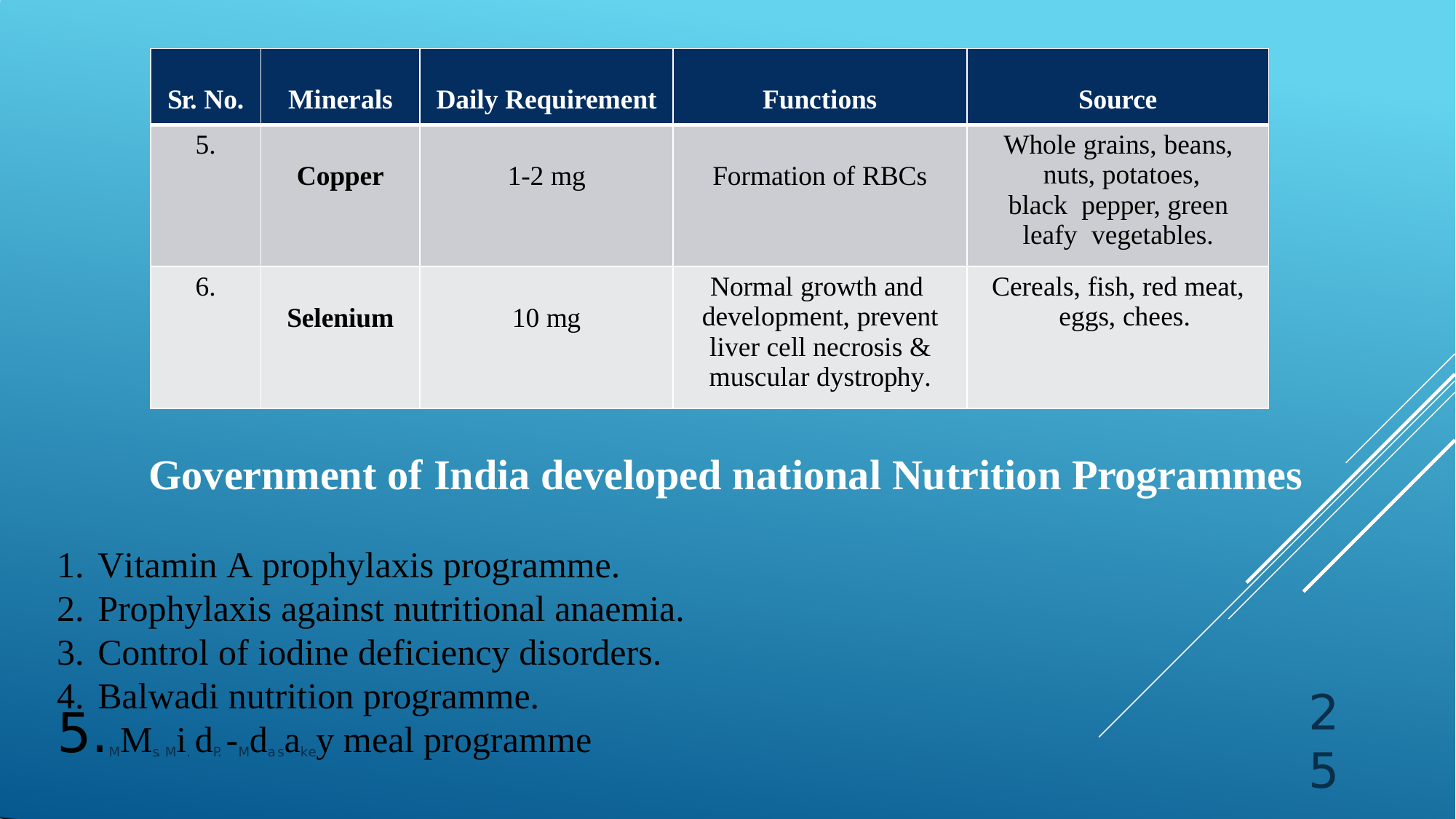

| Sr. No. | Minerals | Daily Requirement | Functions | Source |
| --- | --- | --- | --- | --- |
| 5. | Copper | 1-2 mg | Formation of RBCs | Whole grains, beans, nuts, potatoes, black pepper, green leafy vegetables. |
| 6. | Selenium | 10 mg | Normal growth and development, prevent liver cell necrosis & muscular dystrophy. | Cereals, fish, red meat, eggs, chees. |
Government of India developed national Nutrition Programmes
Vitamin A prophylaxis programme.
Prophylaxis against nutritional anaemia.
Control of iodine deficiency disorders.
Balwadi nutrition programme.
MMs. Mi. dP. -Mdasakey meal programme
25